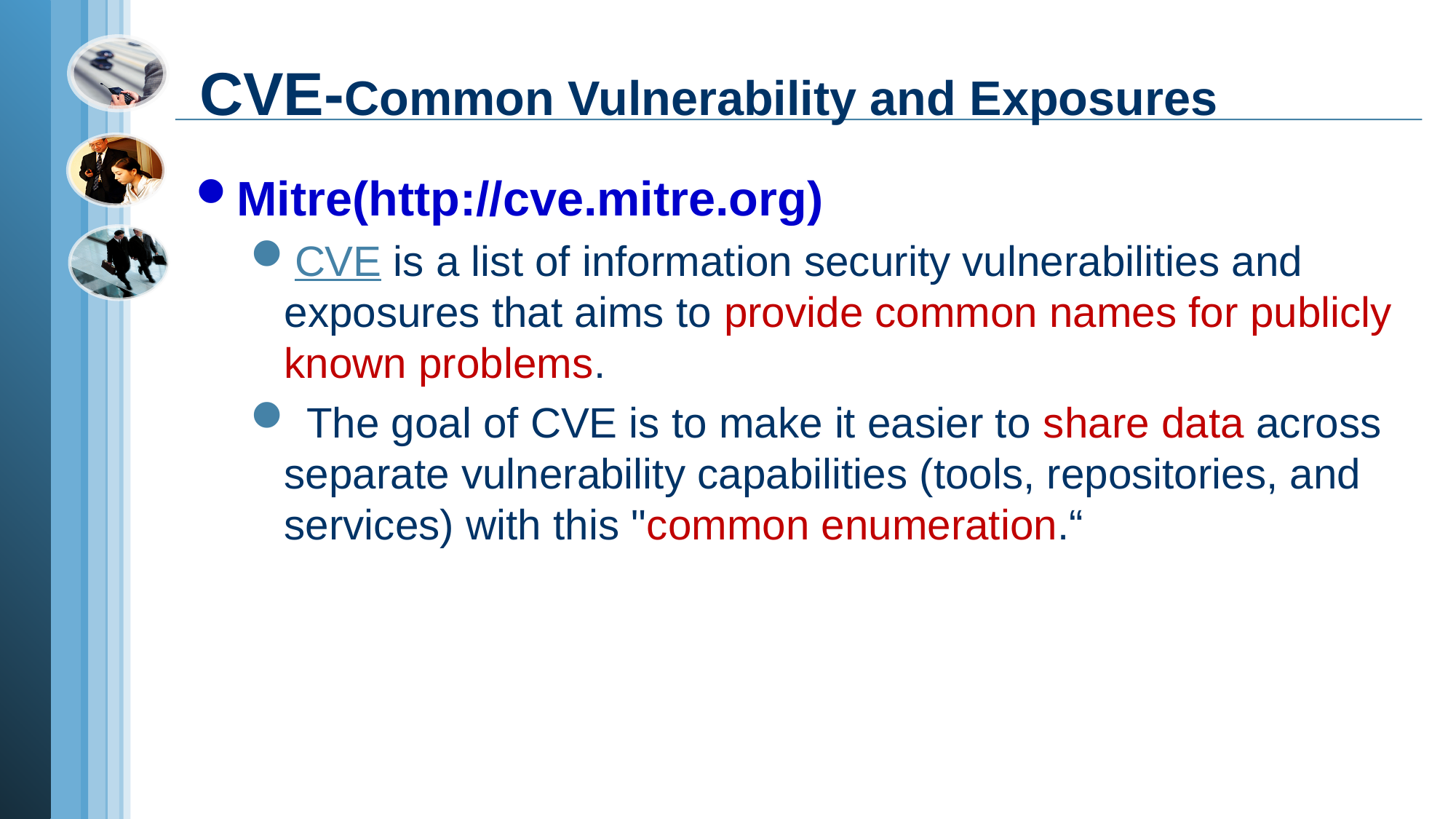

# CVE-Common Vulnerability and Exposures
Mitre(http://cve.mitre.org)
CVE is a list of information security vulnerabilities and exposures that aims to provide common names for publicly known problems.
 The goal of CVE is to make it easier to share data across separate vulnerability capabilities (tools, repositories, and services) with this "common enumeration.“